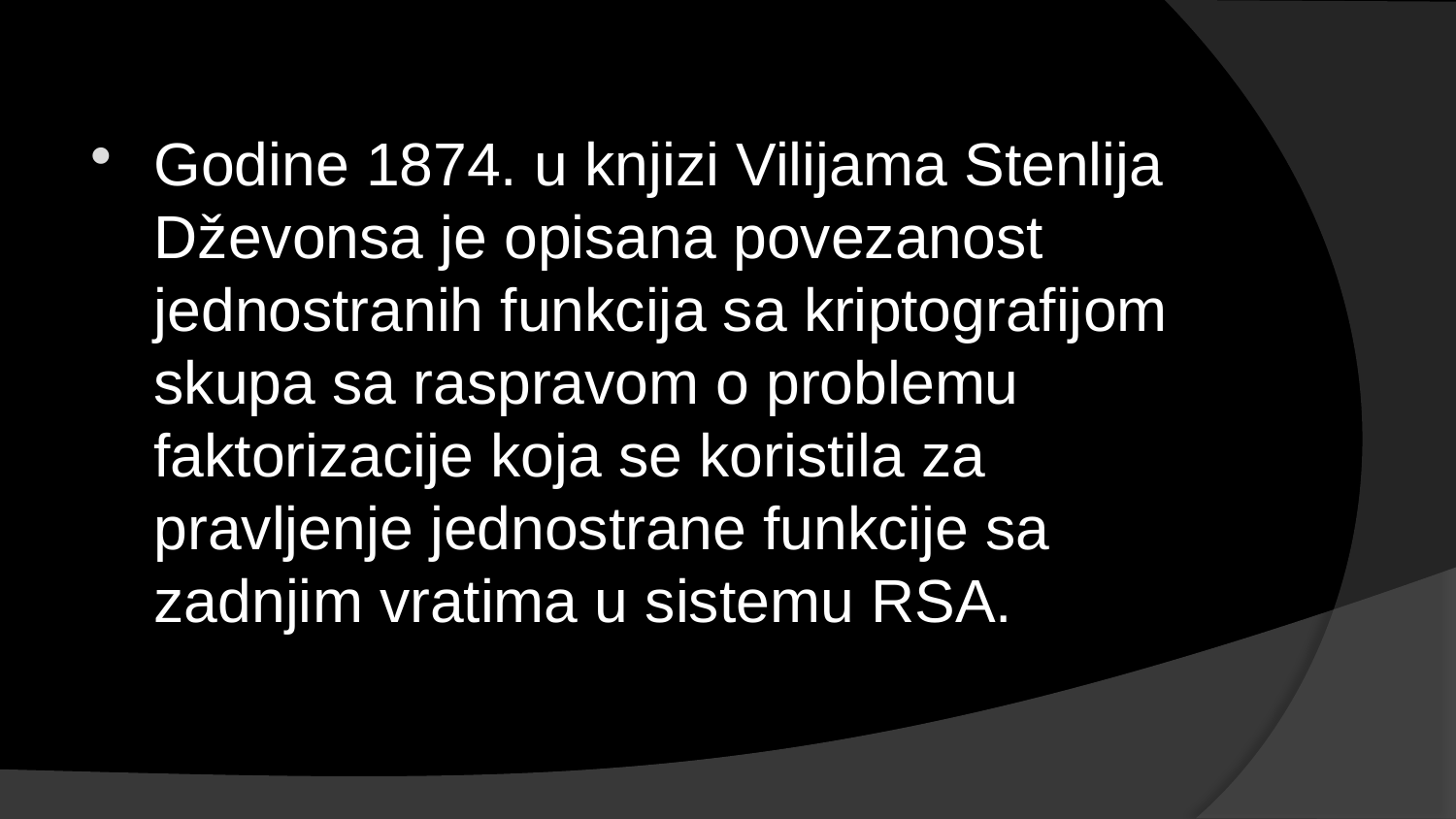

Godine 1874. u knjizi Vilijama Stenlija Dževonsa je opisana povezanost jednostranih funkcija sa kriptografijom skupa sa raspravom o problemu faktorizacije koja se koristila za pravljenje jednostrane funkcije sa zadnjim vratima u sistemu RSA.